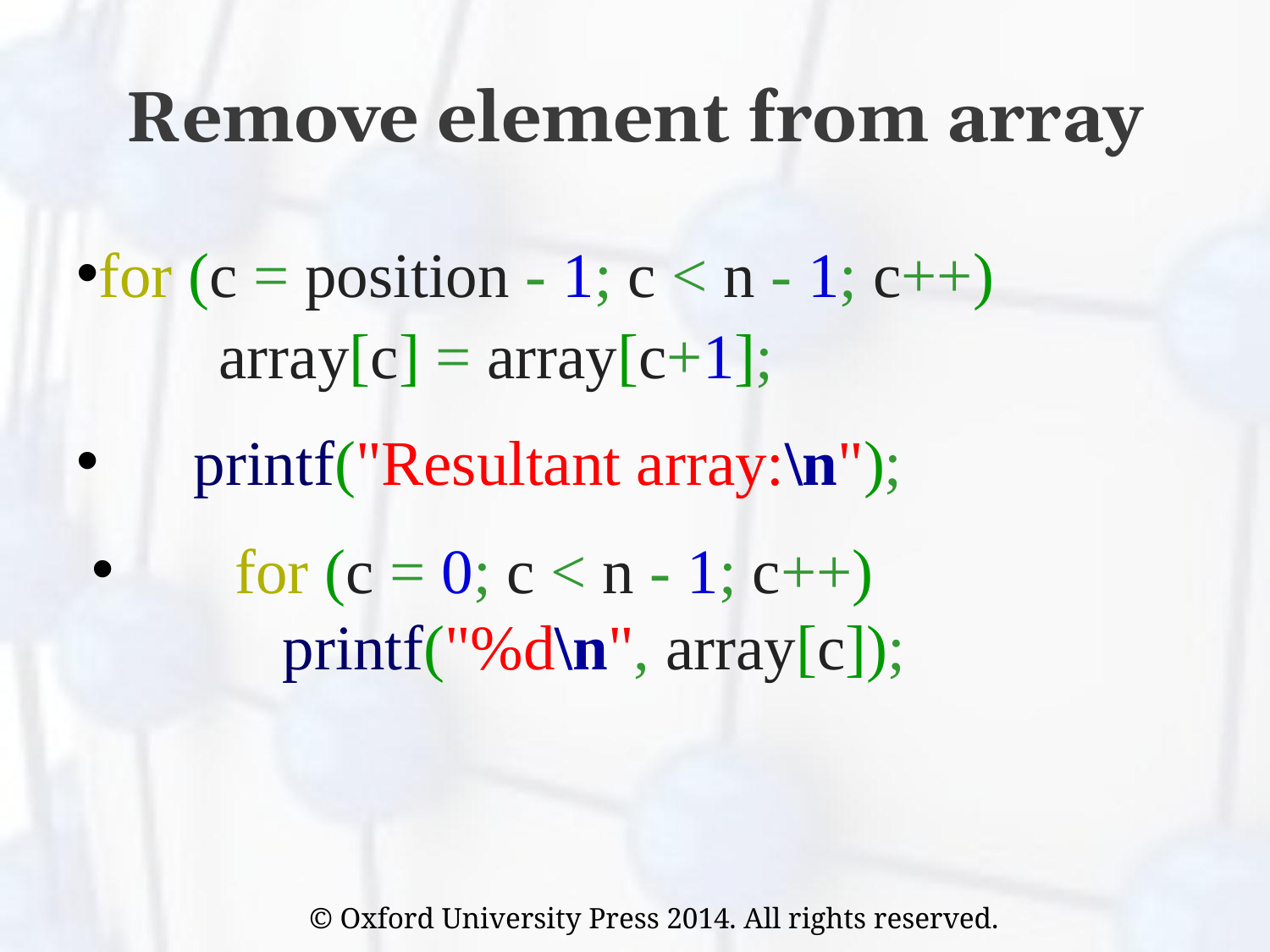

# Remove element from array
for (c = position - 1; c < n - 1; c++)
         array[c] = array[c+1];
      printf("Resultant array:\n");
      for (c = 0; c < n - 1; c++)
         printf("%d\n", array[c]);